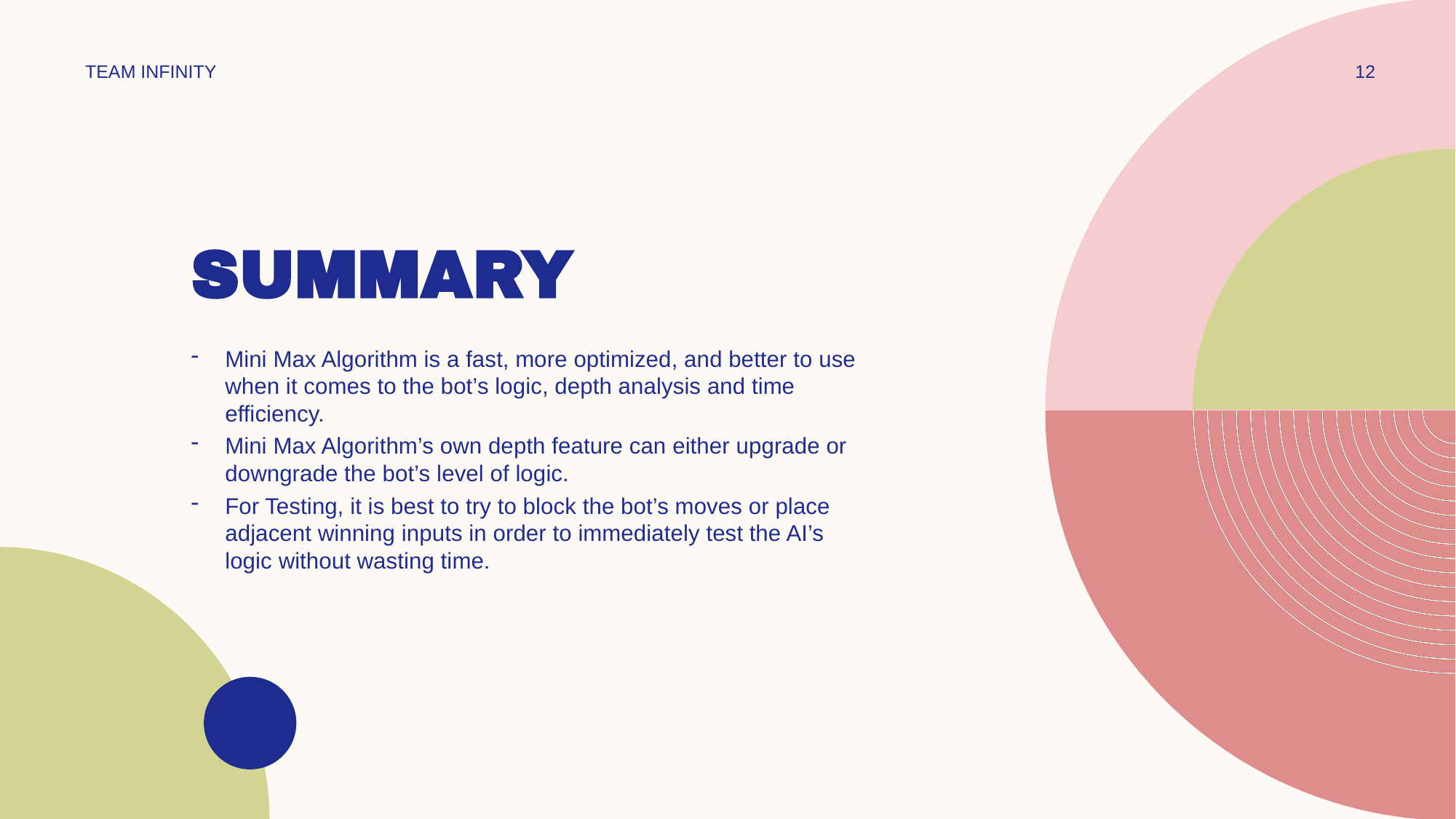

TEAM INFINITY
12
# SUMMARY
Mini Max Algorithm is a fast, more optimized, and better to use when it comes to the bot’s logic, depth analysis and time efficiency.
Mini Max Algorithm’s own depth feature can either upgrade or downgrade the bot’s level of logic.
For Testing, it is best to try to block the bot’s moves or place adjacent winning inputs in order to immediately test the AI’s logic without wasting time.